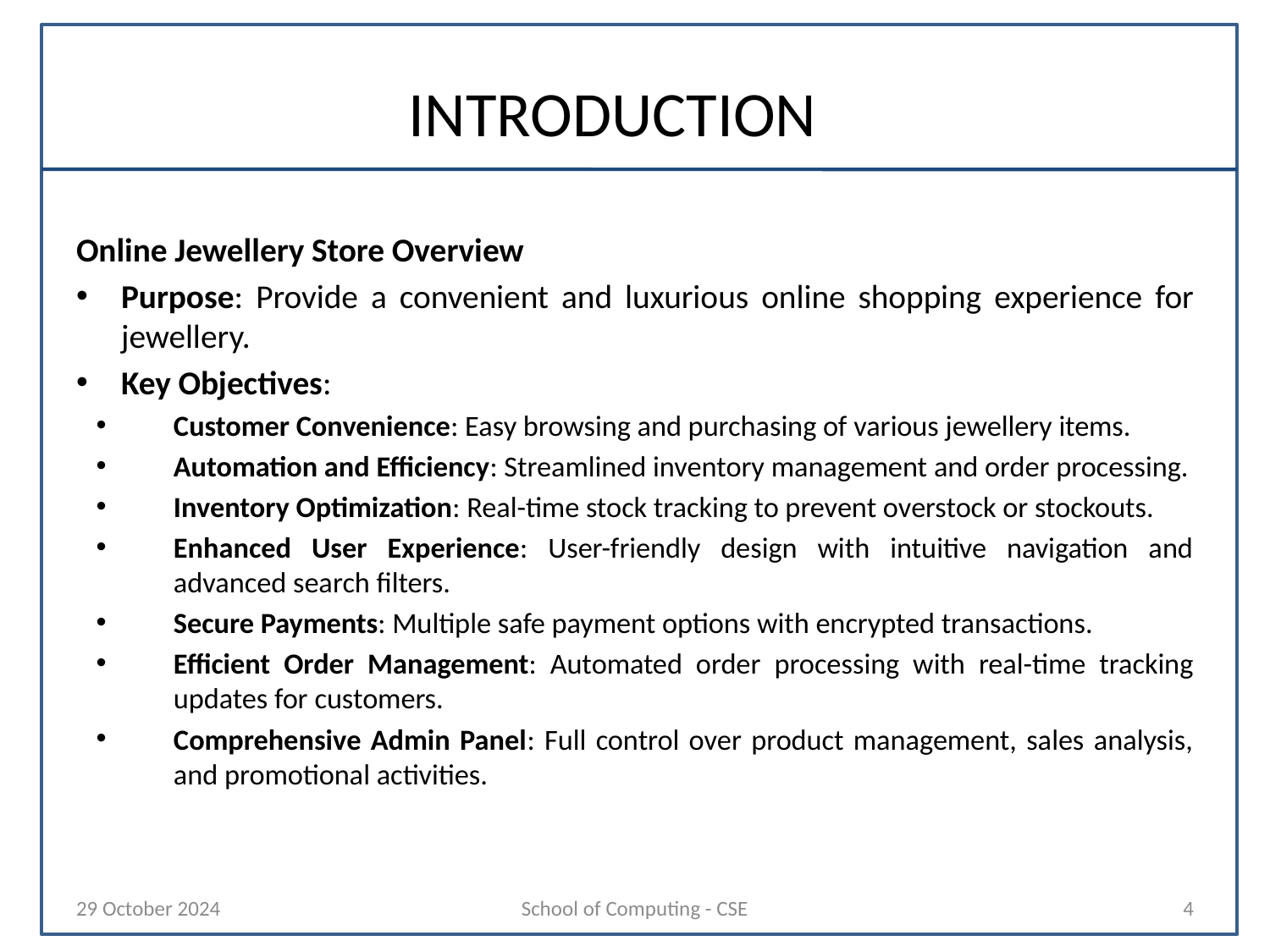

# INTRODUCTION
Online Jewellery Store Overview
Purpose: Provide a convenient and luxurious online shopping experience for jewellery.
Key Objectives:
Customer Convenience: Easy browsing and purchasing of various jewellery items.
Automation and Efficiency: Streamlined inventory management and order processing.
Inventory Optimization: Real-time stock tracking to prevent overstock or stockouts.
Enhanced User Experience: User-friendly design with intuitive navigation and advanced search filters.
Secure Payments: Multiple safe payment options with encrypted transactions.
Efficient Order Management: Automated order processing with real-time tracking updates for customers.
Comprehensive Admin Panel: Full control over product management, sales analysis, and promotional activities.
29 October 2024
School of Computing - CSE
4